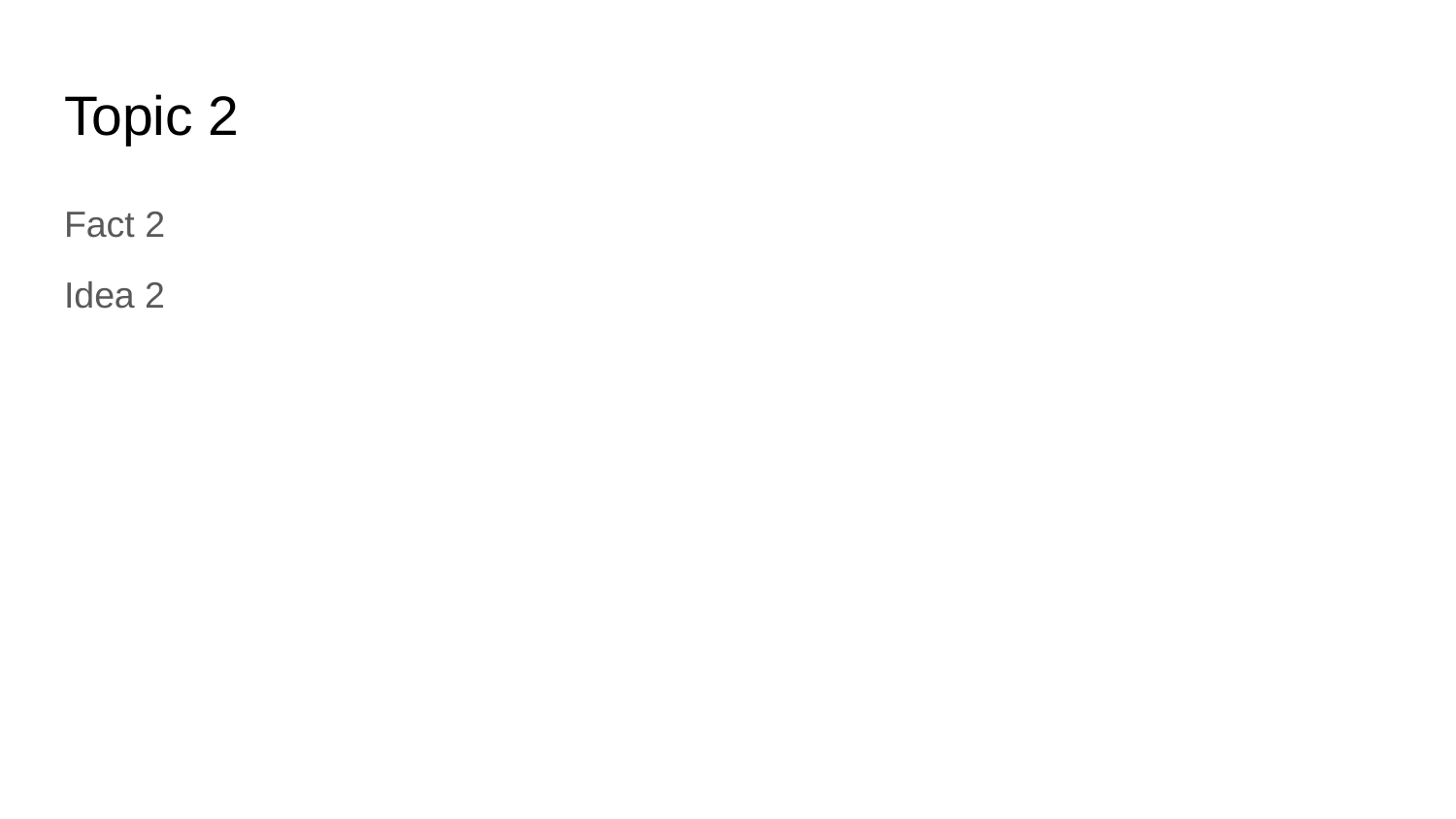

# Topic 2

Fact 2
Idea 2